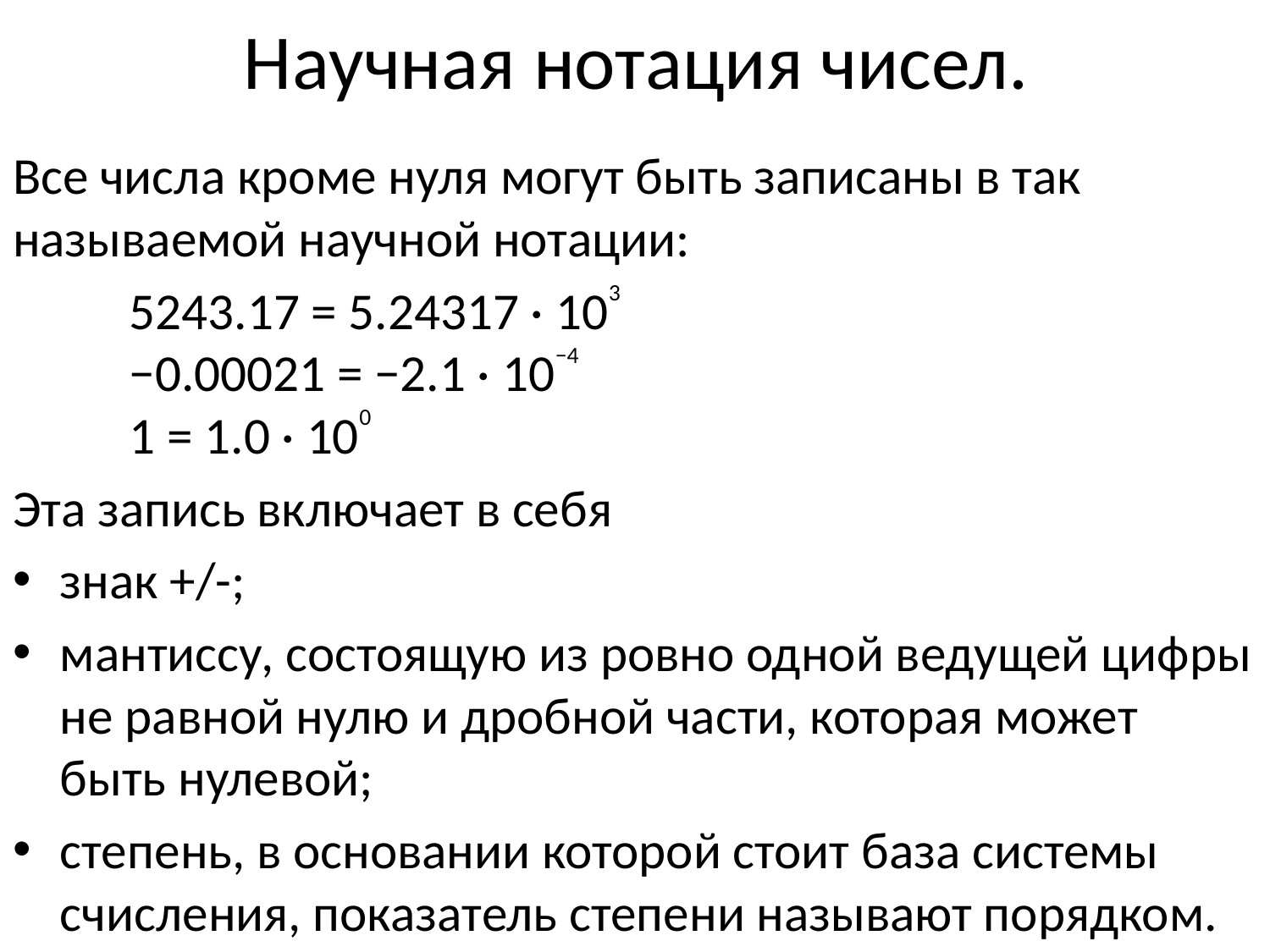

# Научная нотация чисел.
Все числа кроме нуля могут быть записаны в так называемой научной нотации:
	5243.17 = 5.24317 · 103
	−0.00021 = −2.1 · 10−4
	1 = 1.0 · 100
Эта запись включает в себя
знак +/-;
мантиссу, состоящую из ровно одной ведущей цифры не равной нулю и дробной части, которая может быть нулевой;
степень, в основании которой стоит база системы счисления, показатель степени называют порядком.